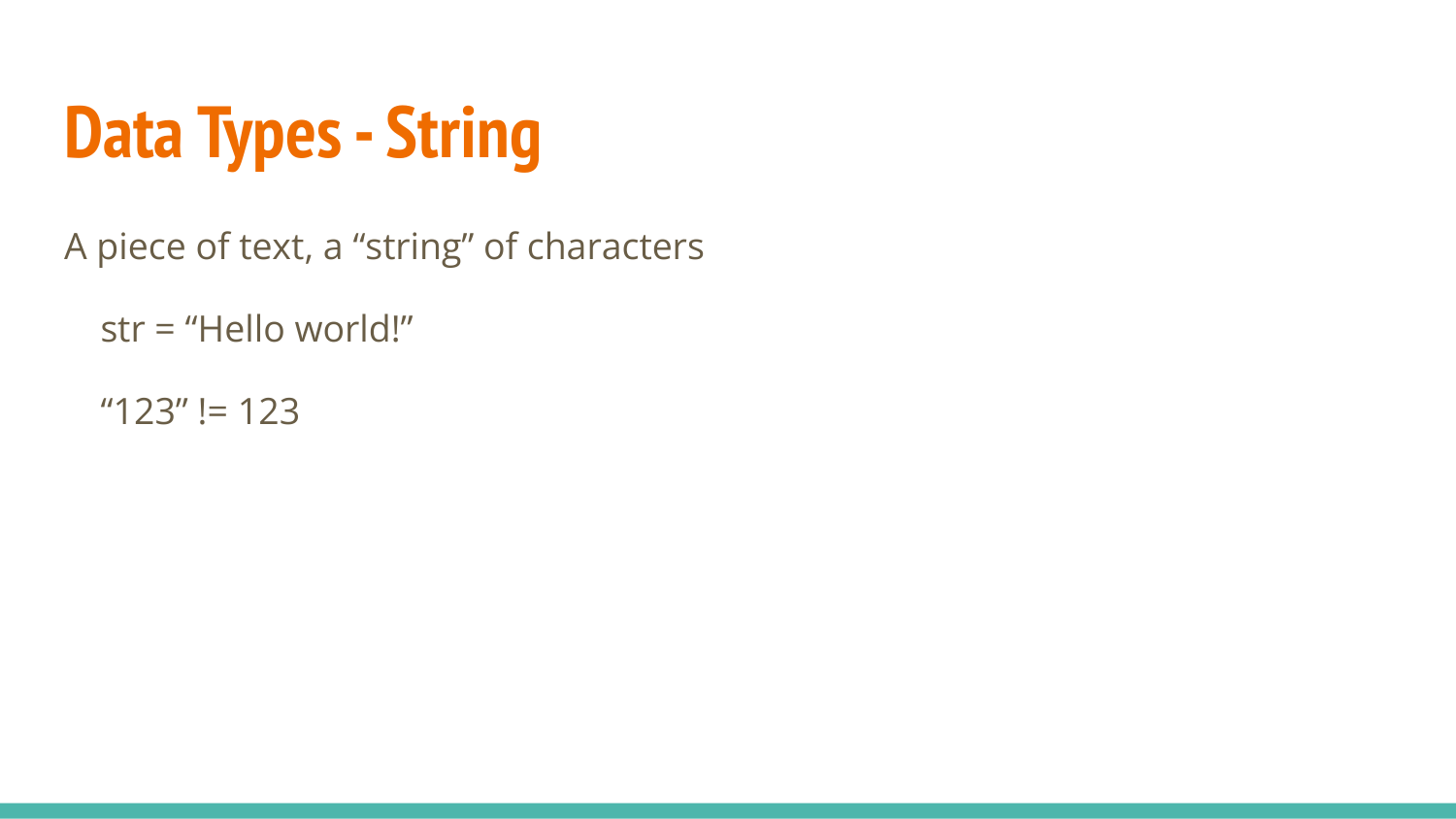

# Data Types - String
A piece of text, a “string” of characters
str = “Hello world!”
“123” != 123